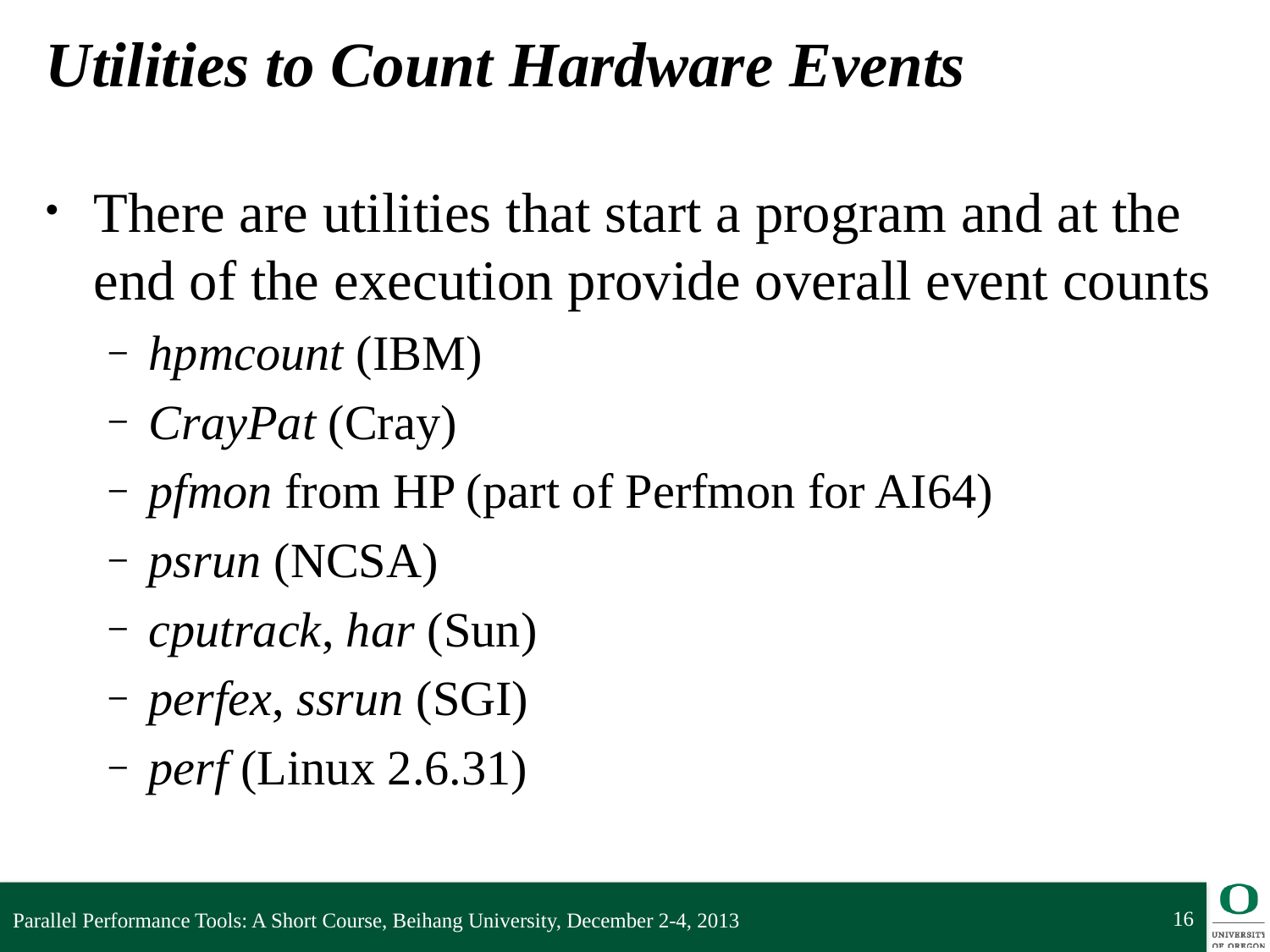

# Utilities to Count Hardware Events
There are utilities that start a program and at the end of the execution provide overall event counts
hpmcount (IBM)
CrayPat (Cray)
pfmon from HP (part of Perfmon for AI64)
psrun (NCSA)
cputrack, har (Sun)
perfex, ssrun (SGI)
perf (Linux 2.6.31)

16
Parallel Performance Tools: A Short Course, Beihang University, December 2-4, 2013